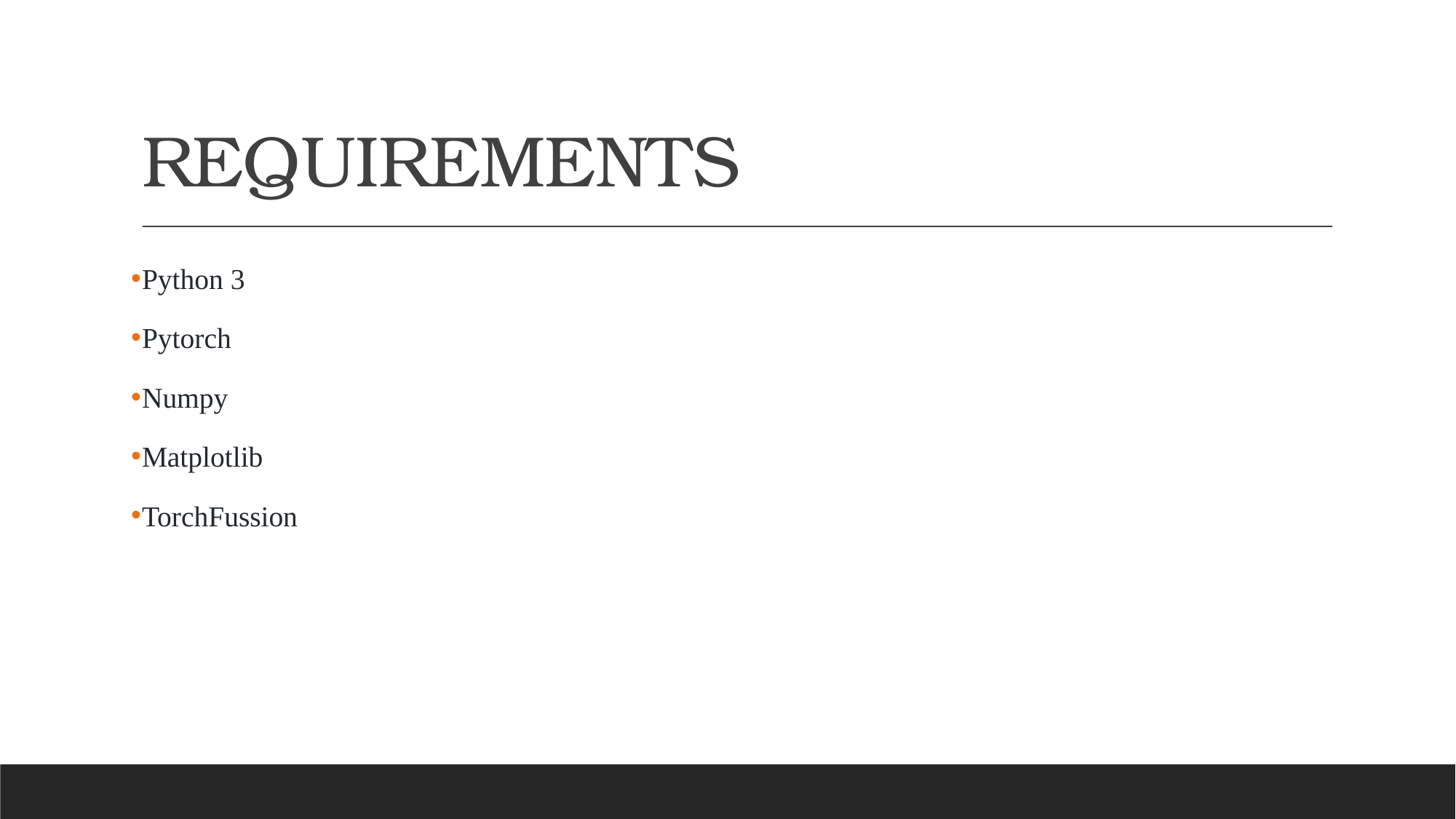

# REQUIREMENTS
Python 3
Pytorch
Numpy
Matplotlib
TorchFussion